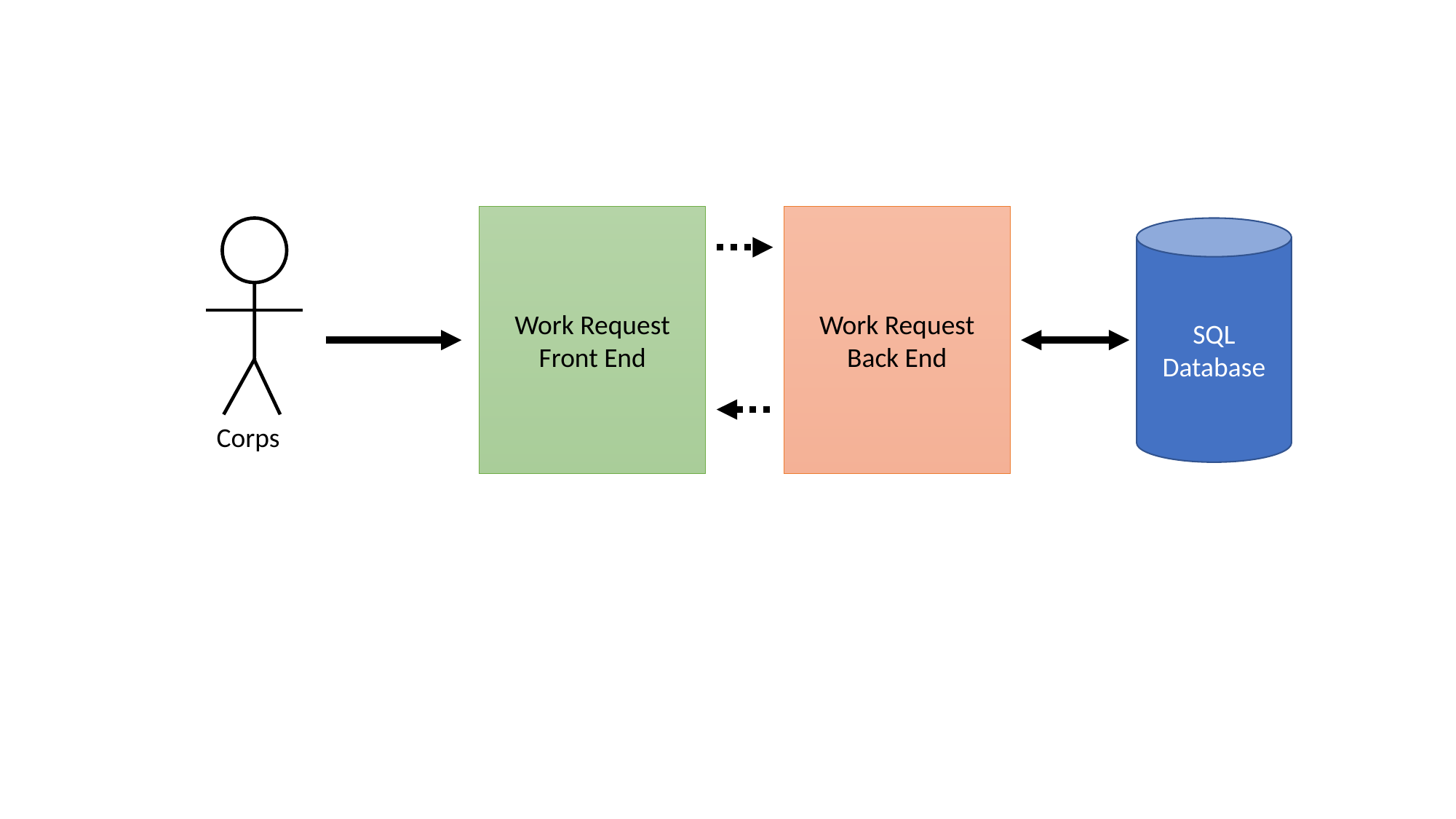

Work Request Front End
Work Request Back End

SQL Database
Corps